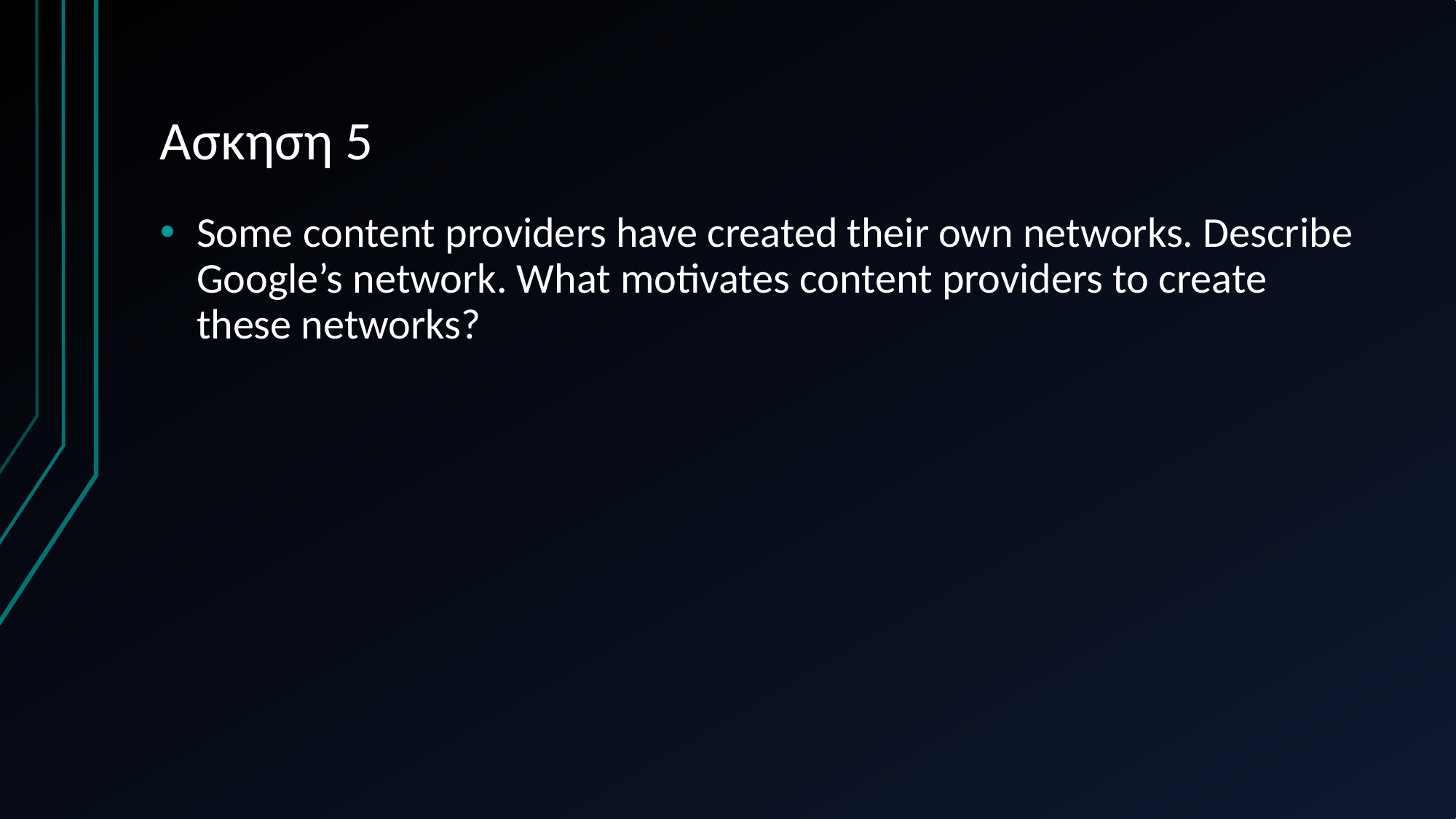

# Ασκηση 5
Some content providers have created their own networks. Describe Google’s network. What motivates content providers to create these networks?